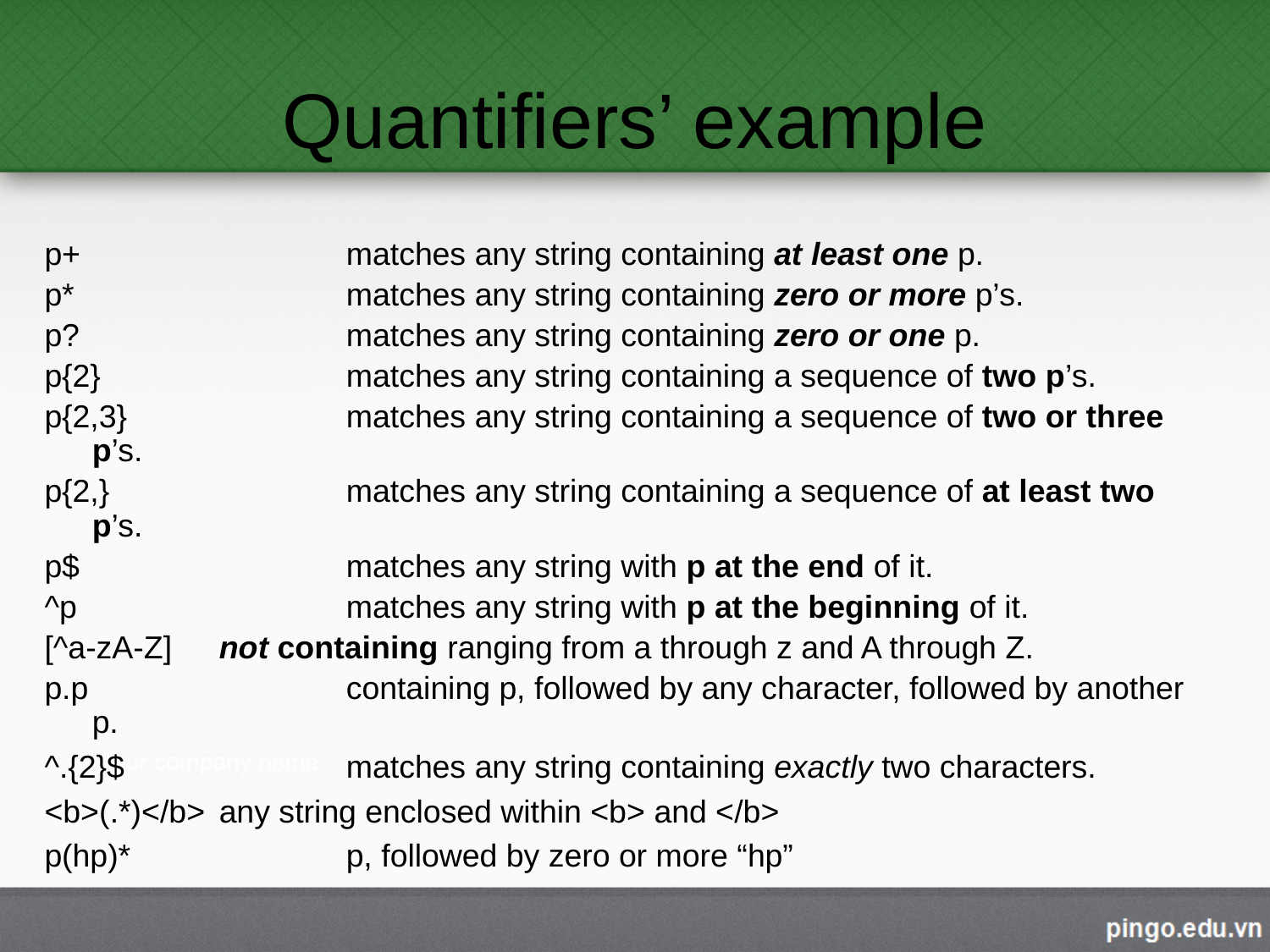

# Quantifiers’ example
p+ 			matches any string containing at least one p.
p* 			matches any string containing zero or more p’s.
p? 			matches any string containing zero or one p.
p{2} 		matches any string containing a sequence of two p’s.
p{2,3} 		matches any string containing a sequence of two or three p’s.
p{2,} 		matches any string containing a sequence of at least two p’s.
p$ 			matches any string with p at the end of it.
^p 			matches any string with p at the beginning of it.
[^a-zA-Z] 	not containing ranging from a through z and A through Z.
p.p 		containing p, followed by any character, followed by another p.
^.{2}$ 		matches any string containing exactly two characters.
<b>(.*)</b> 	any string enclosed within <b> and </b>
p(hp)* 		p, followed by zero or more “hp”